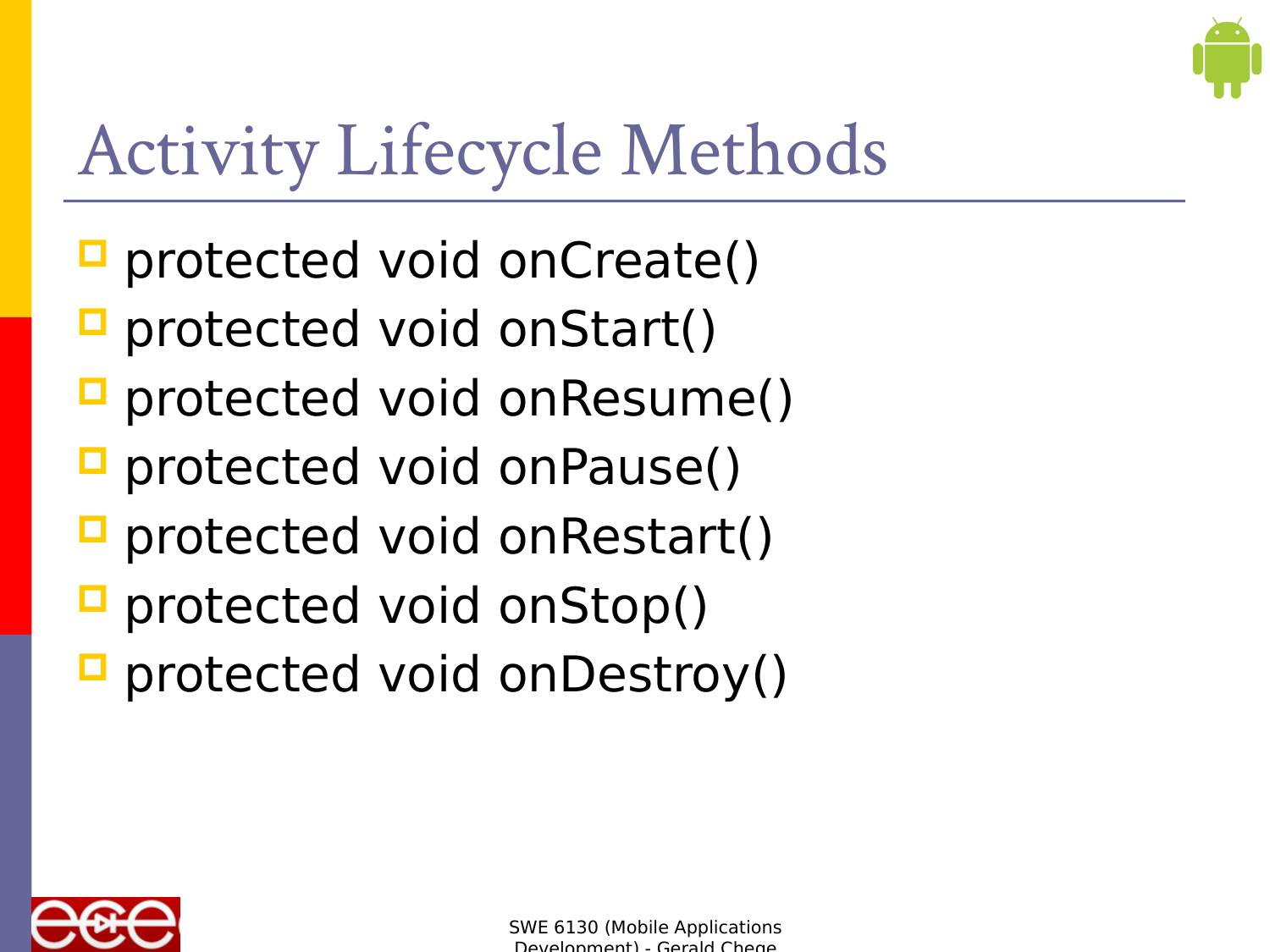

# Activity Lifecycle Methods
protected void onCreate()
protected void onStart()
protected void onResume()
protected void onPause()
protected void onRestart()
protected void onStop()
protected void onDestroy()

SWE 6130 (Mobile Applications Development) - Gerald Chege